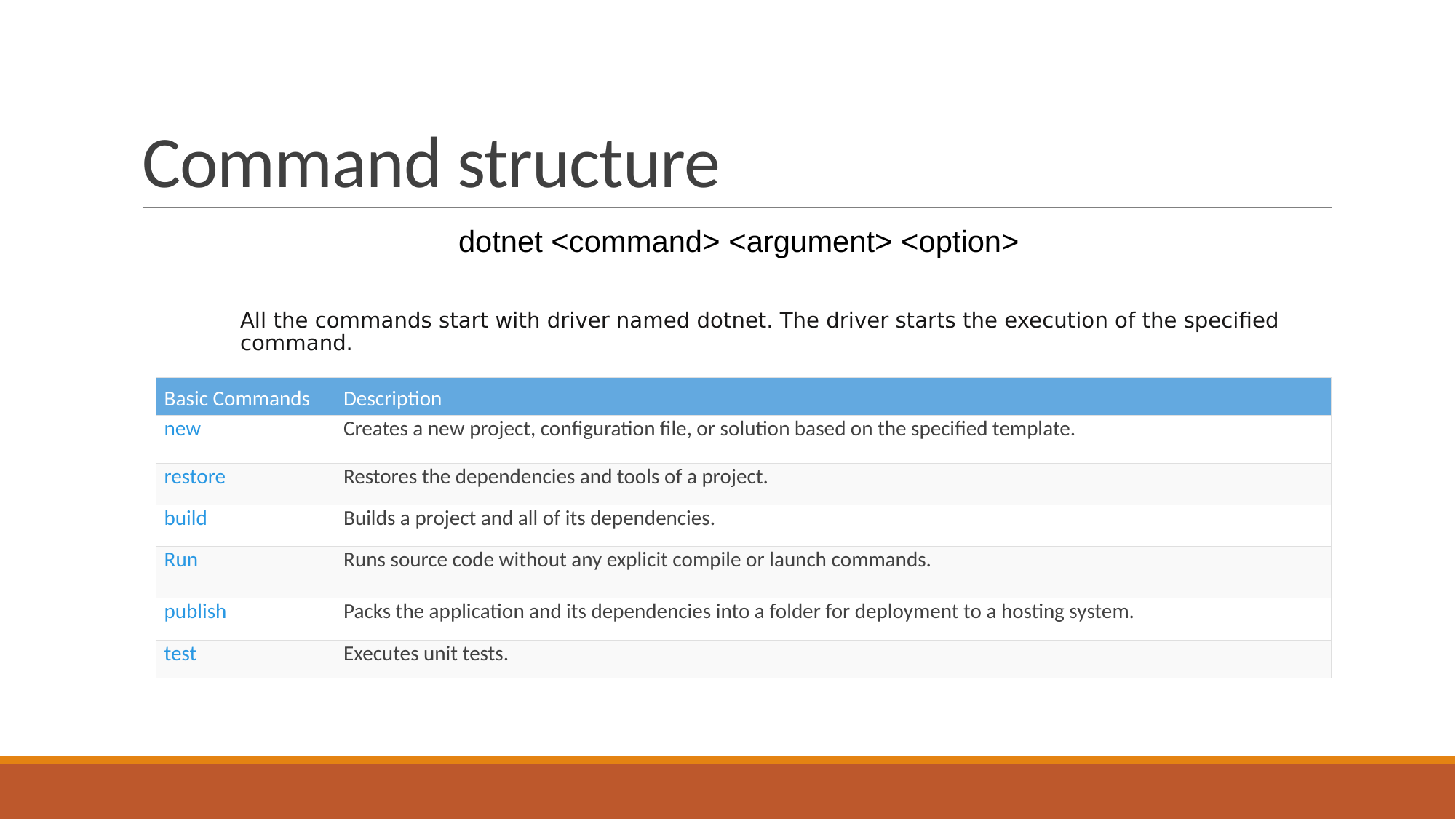

# Command structure
		dotnet <command> <argument> <option>

All the commands start with driver named dotnet. The driver starts the execution of the specified command.

| Basic Commands | Description |
| --- | --- |
| new | Creates a new project, configuration file, or solution based on the specified template. |
| restore | Restores the dependencies and tools of a project. |
| build | Builds a project and all of its dependencies. |
| Run | Runs source code without any explicit compile or launch commands. |
| publish | Packs the application and its dependencies into a folder for deployment to a hosting system. |
| test | Executes unit tests. |